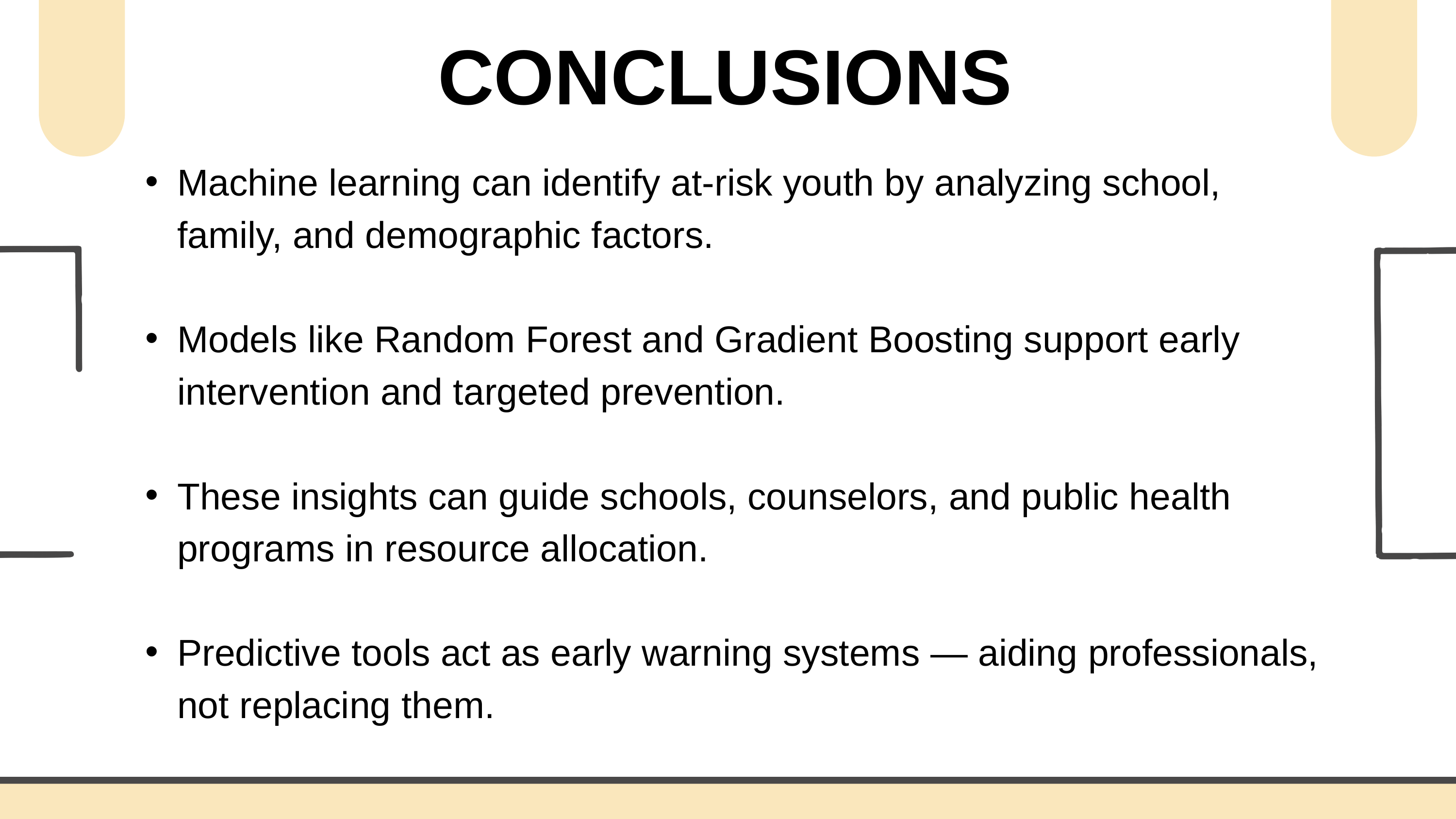

CONCLUSIONS
Machine learning can identify at-risk youth by analyzing school, family, and demographic factors.

Models like Random Forest and Gradient Boosting support early intervention and targeted prevention.

These insights can guide schools, counselors, and public health programs in resource allocation.

Predictive tools act as early warning systems — aiding professionals, not replacing them.